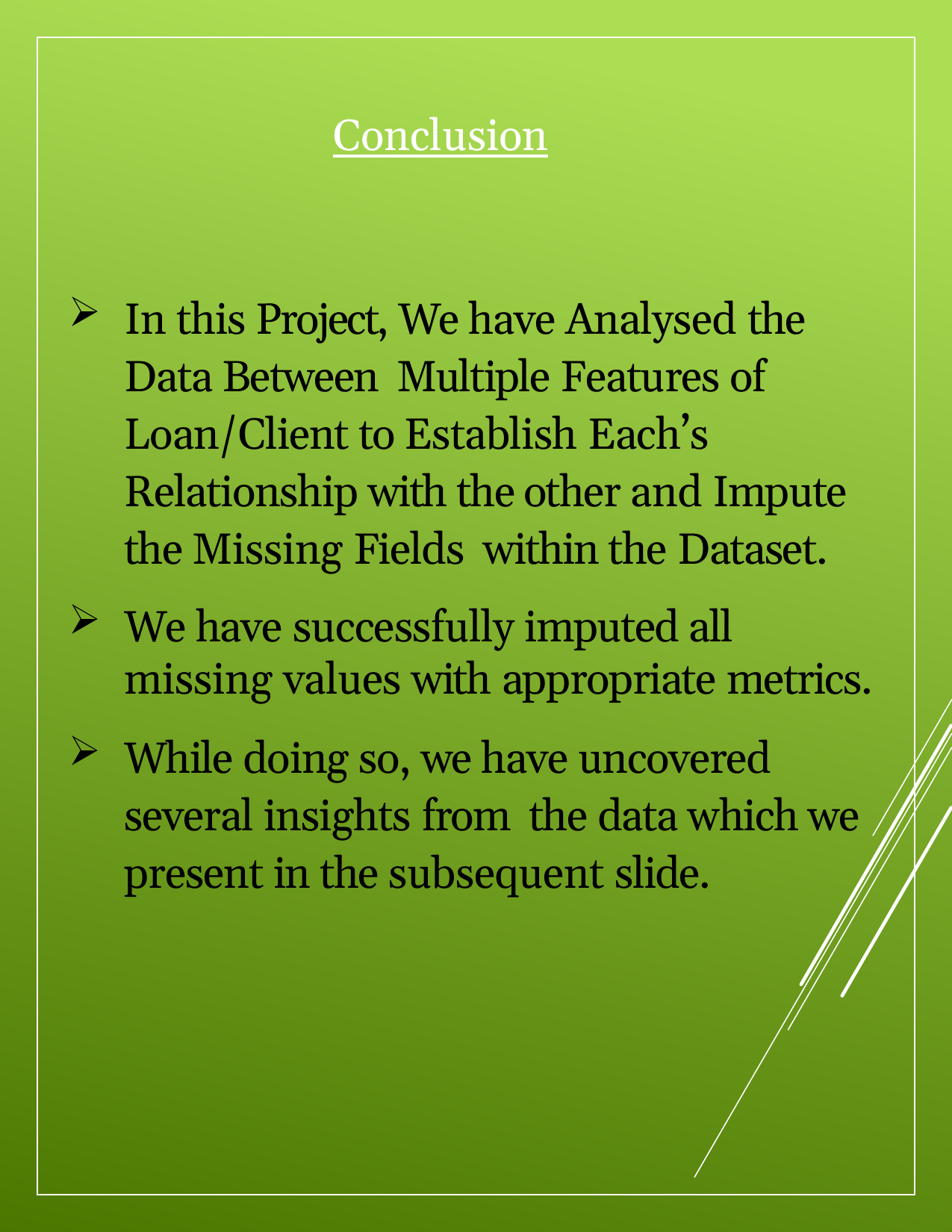

Conclusion
In this Project, We have Analysed the Data Between  Multiple Features of  Loan/Client to Establish Each’s  Relationship with the other and Impute the Missing Fields  within the Dataset.
We have successfully imputed all missing values with appropriate metrics.
While doing so, we have uncovered several insights from  the data which we present in the subsequent slide.